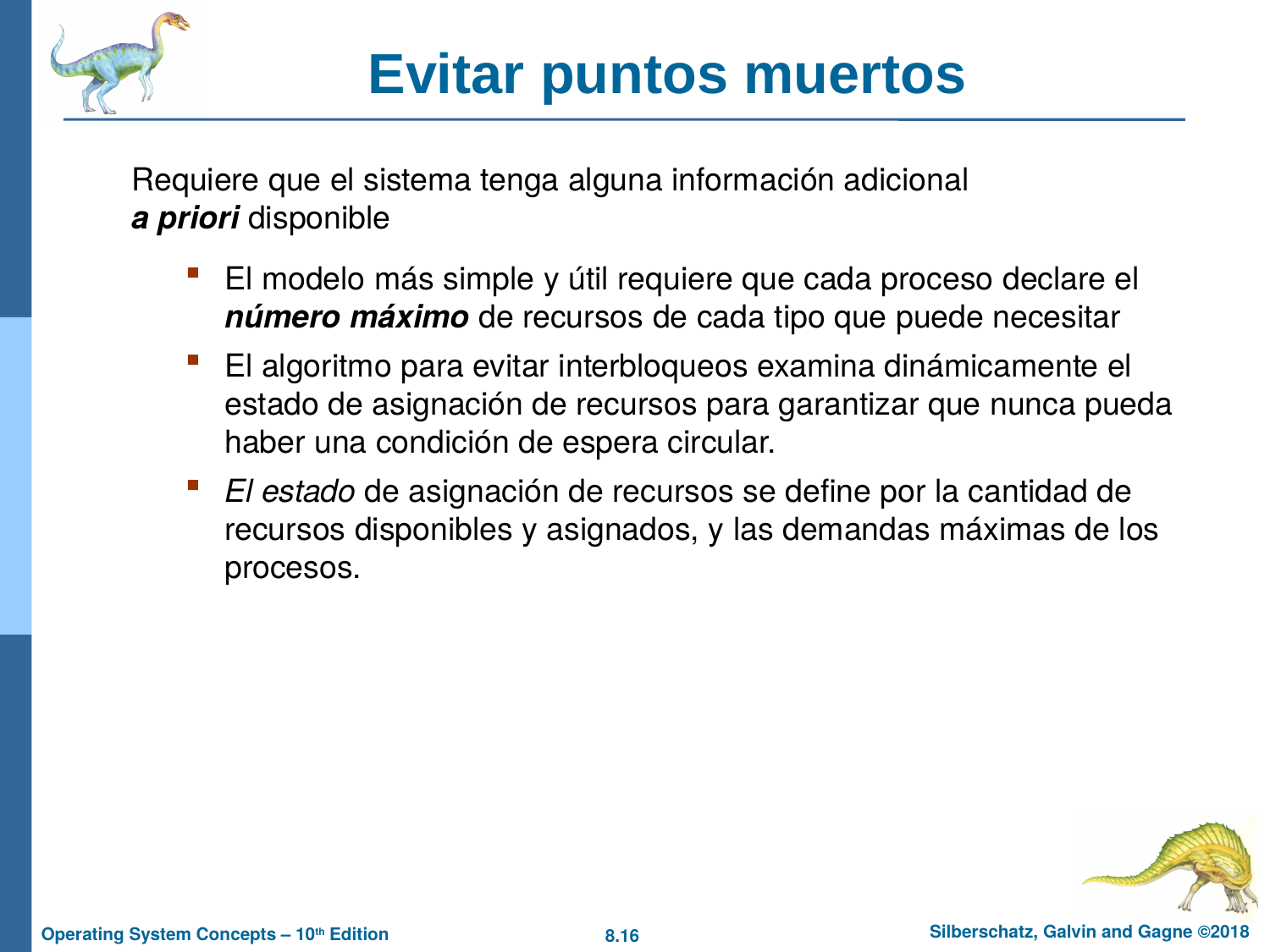

# Evitar puntos muertos
Requiere que el sistema tenga alguna información adicional
a priori disponible
El modelo más simple y útil requiere que cada proceso declare el número máximo de recursos de cada tipo que puede necesitar
El algoritmo para evitar interbloqueos examina dinámicamente el estado de asignación de recursos para garantizar que nunca pueda haber una condición de espera circular.
El estado de asignación de recursos se define por la cantidad de recursos disponibles y asignados, y las demandas máximas de los procesos.